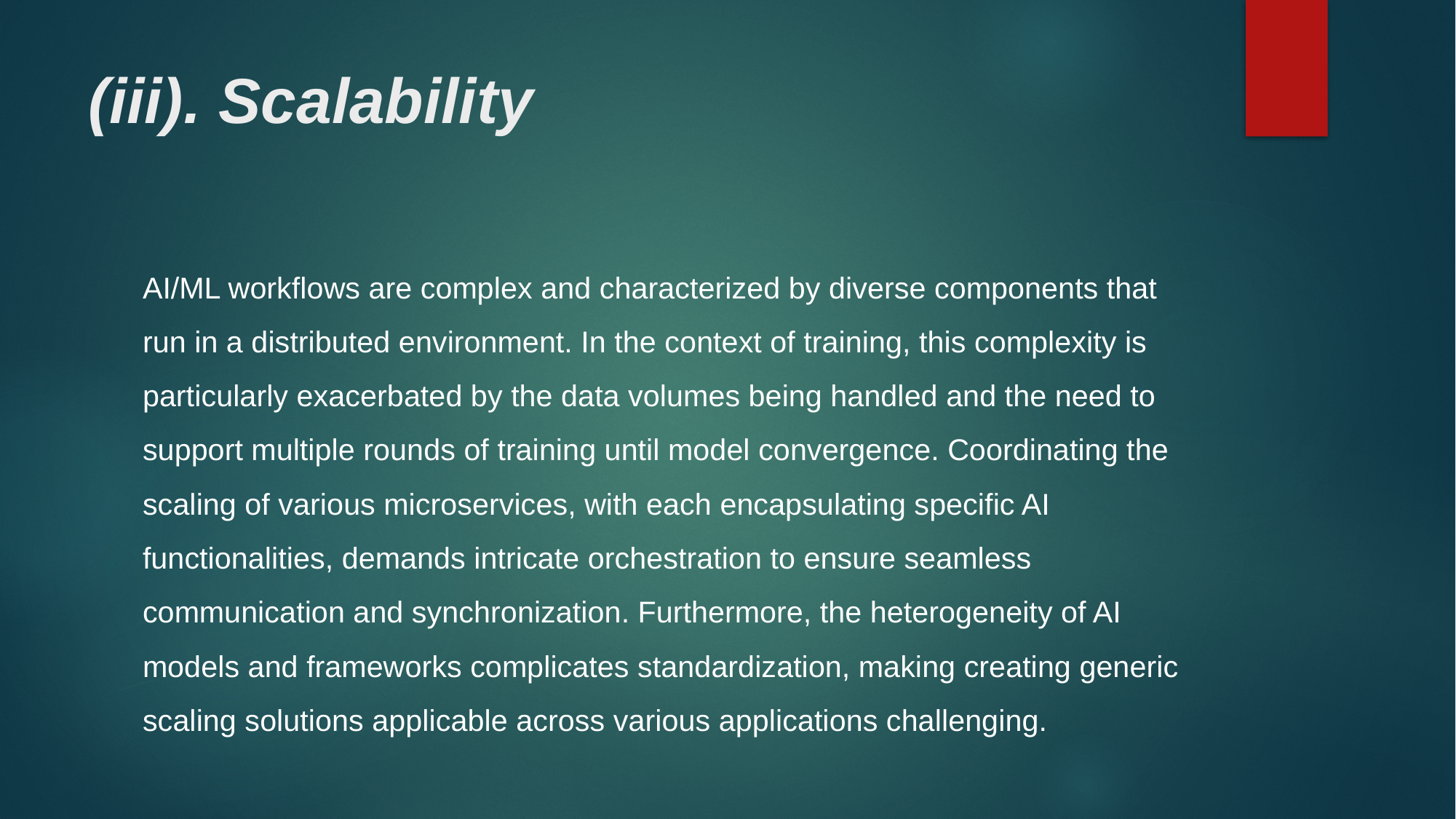

# (iii). Scalability
AI/ML workflows are complex and characterized by diverse components that run in a distributed environment. In the context of training, this complexity is particularly exacerbated by the data volumes being handled and the need to support multiple rounds of training until model convergence. Coordinating the scaling of various microservices, with each encapsulating specific AI functionalities, demands intricate orchestration to ensure seamless communication and synchronization. Furthermore, the heterogeneity of AI models and frameworks complicates standardization, making creating generic scaling solutions applicable across various applications challenging.